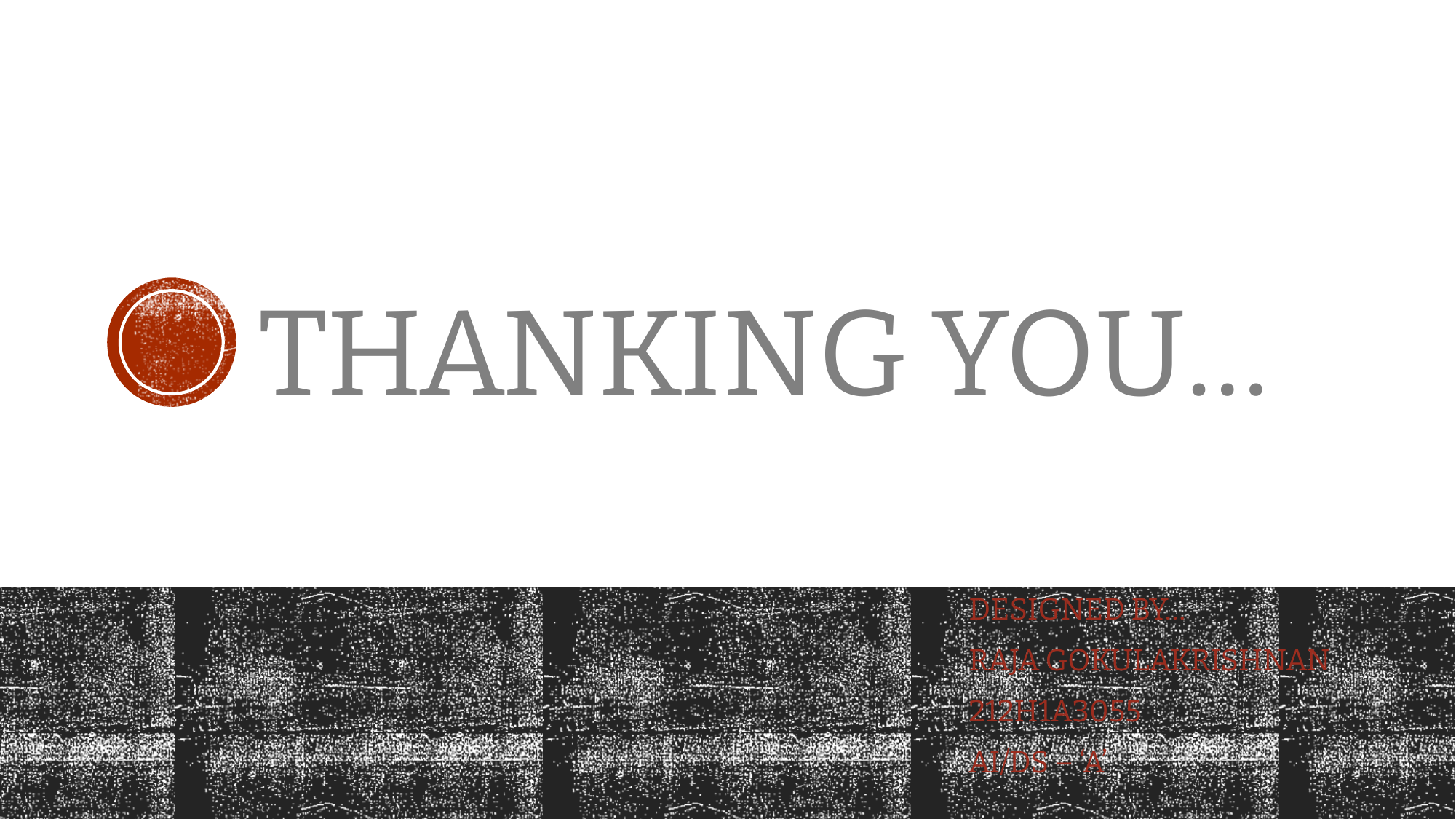

# THANKING YOU…
DESIGNED BY…
RAJA GOKULAKRISHNAN
212H1A3055
AI/DS – ‘A’